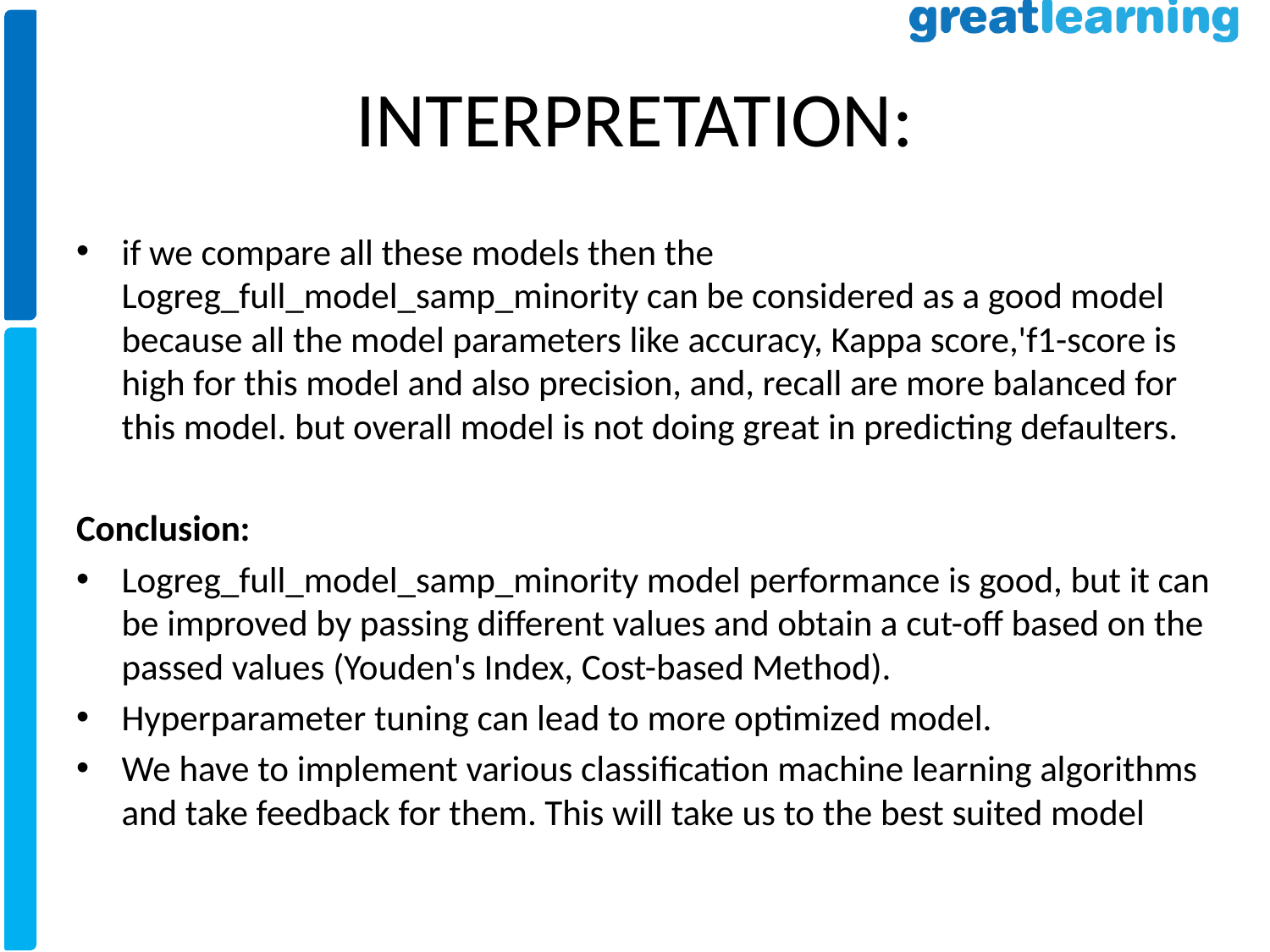

# INTERPRETATION:
if we compare all these models then the Logreg_full_model_samp_minority can be considered as a good model because all the model parameters like accuracy, Kappa score,'f1-score is high for this model and also precision, and, recall are more balanced for this model. but overall model is not doing great in predicting defaulters.

Conclusion:
Logreg_full_model_samp_minority model performance is good, but it can be improved by passing different values and obtain a cut-off based on the passed values (Youden's Index, Cost-based Method).
Hyperparameter tuning can lead to more optimized model.
We have to implement various classiﬁcation machine learning algorithms and take feedback for them. This will take us to the best suited model